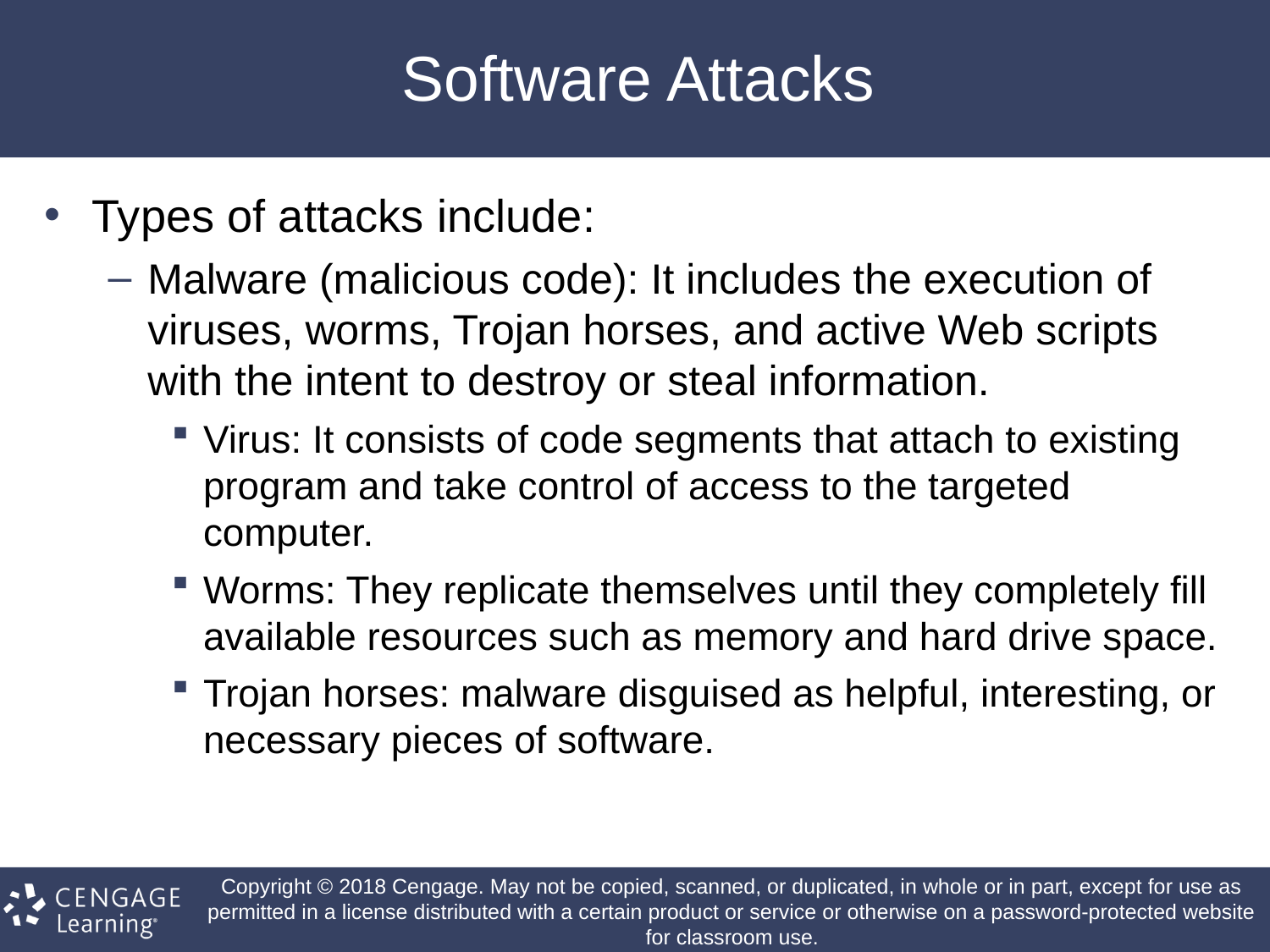

# Software Attacks
Types of attacks include:
Malware (malicious code): It includes the execution of viruses, worms, Trojan horses, and active Web scripts with the intent to destroy or steal information.
Virus: It consists of code segments that attach to existing program and take control of access to the targeted computer.
Worms: They replicate themselves until they completely fill available resources such as memory and hard drive space.
Trojan horses: malware disguised as helpful, interesting, or necessary pieces of software.